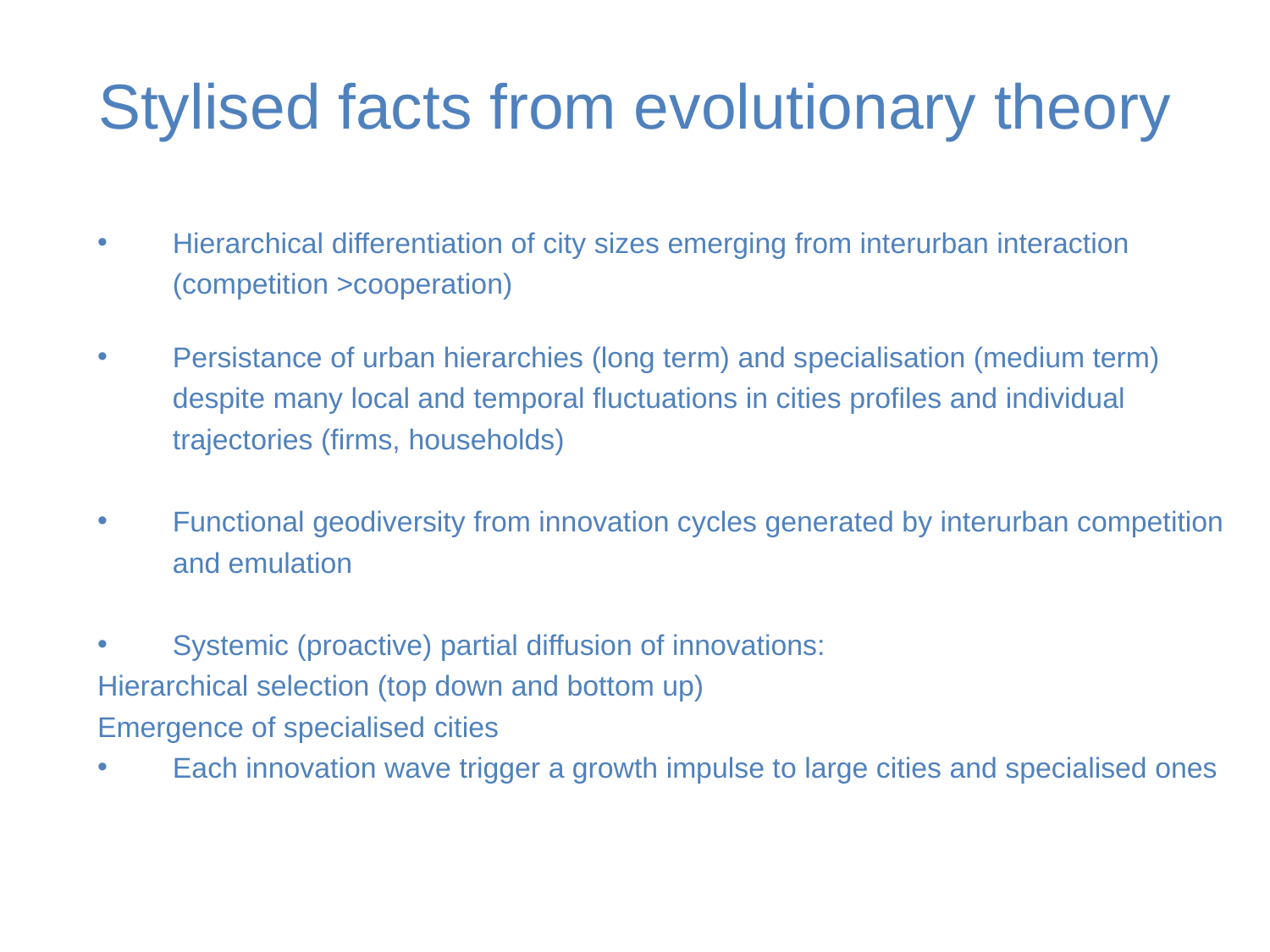

# Stylised facts from evolutionary theory

Hierarchical differentiation of city sizes emerging from interurban interaction (competition >cooperation)

Persistance of urban hierarchies (long term) and specialisation (medium term) despite many local and temporal fluctuations in cities profiles and individual trajectories (firms, households)

Functional geodiversity from innovation cycles generated by interurban competition and emulation

Systemic (proactive) partial diffusion of innovations:
		Hierarchical selection (top down and bottom up)
		Emergence of specialised cities
Each innovation wave trigger a growth impulse to large cities and specialised ones